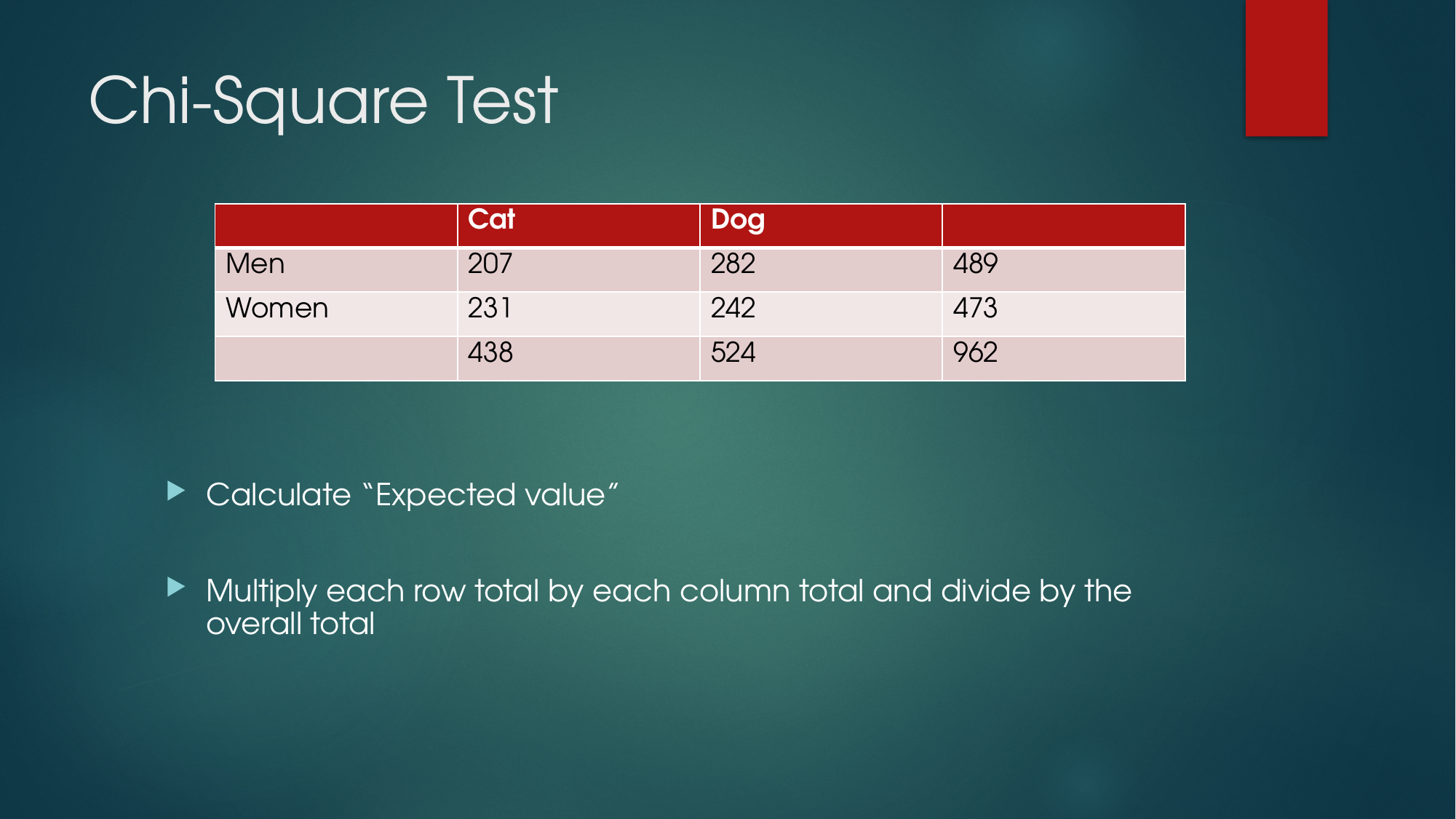

# Chi-Square Test
|  | Cat | Dog |  |
| --- | --- | --- | --- |
| Men | 207 | 282 | 489 |
| Women | 231 | 242 | 473 |
|  | 438 | 524 | 962 |
Calculate “Expected value”

Multiply each row total by each column total and divide by the overall total